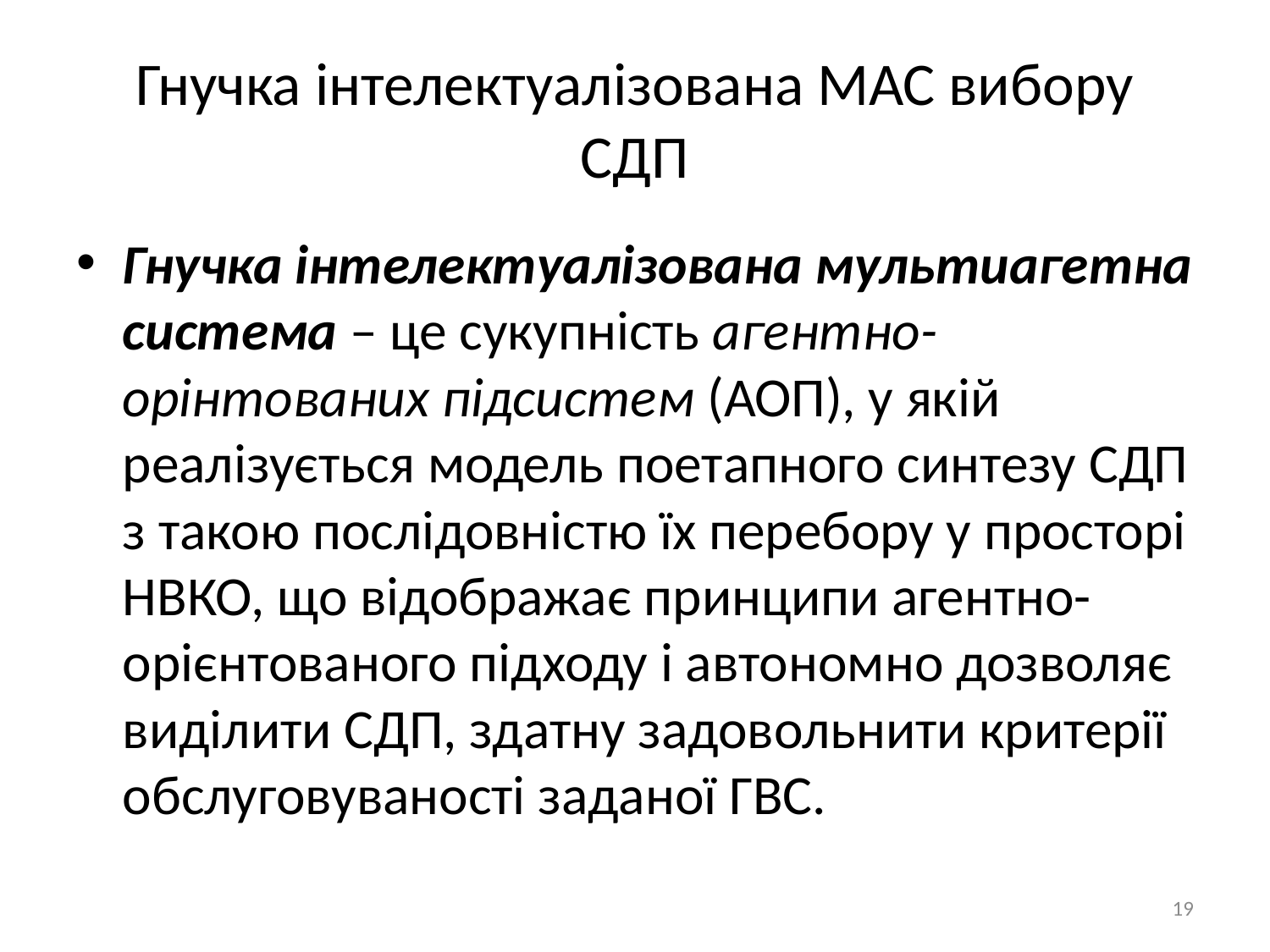

Гнучка інтелектуалізована МАС вибору СДП
Гнучка інтелектуалізована мультиагетна система – це сукупність агентно-орінтованих підсистем (АОП), у якій реалізується модель поетапного синтезу СДП з такою послідовністю їх перебору у просторі НВКО, що відображає принципи агентно-орієнтованого підходу і автономно дозволяє виділити СДП, здатну задовольнити критерії обслуговуваності заданої ГВС.
19